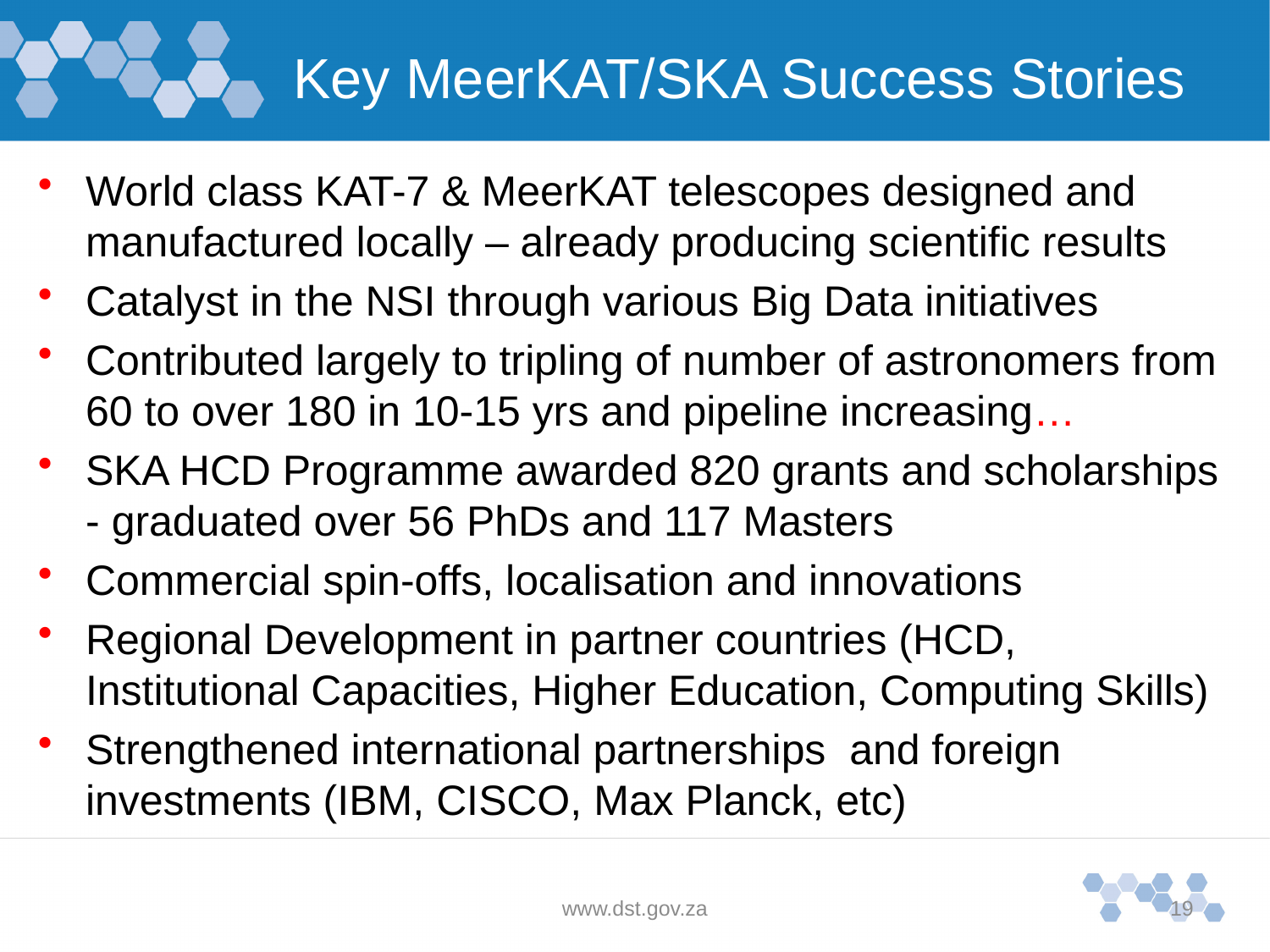

Key MeerKAT/SKA Success Stories
World class KAT-7 & MeerKAT telescopes designed and manufactured locally – already producing scientific results
Catalyst in the NSI through various Big Data initiatives
Contributed largely to tripling of number of astronomers from 60 to over 180 in 10-15 yrs and pipeline increasing…
SKA HCD Programme awarded 820 grants and scholarships - graduated over 56 PhDs and 117 Masters
Commercial spin-offs, localisation and innovations
Regional Development in partner countries (HCD, Institutional Capacities, Higher Education, Computing Skills)
Strengthened international partnerships  and foreign investments (IBM, CISCO, Max Planck, etc)

www.dst.gov.za
19